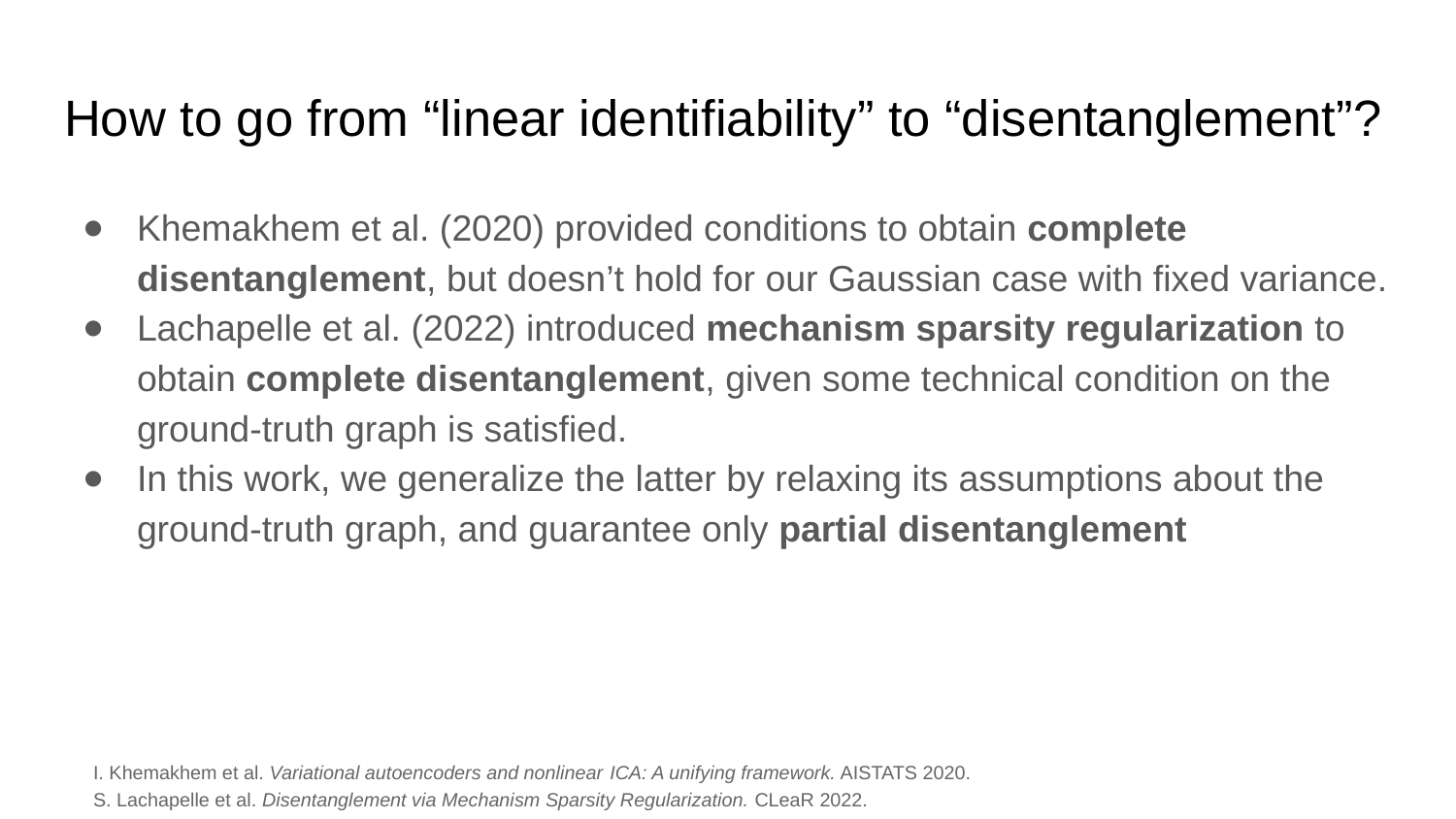

# How to go from “linear identifiability” to “disentanglement”?
Khemakhem et al. (2020) provided conditions to obtain complete disentanglement, but doesn’t hold for our Gaussian case with fixed variance.
Lachapelle et al. (2022) introduced mechanism sparsity regularization to obtain complete disentanglement, given some technical condition on the ground-truth graph is satisfied.
In this work, we generalize the latter by relaxing its assumptions about the ground-truth graph, and guarantee only partial disentanglement
I. Khemakhem et al. Variational autoencoders and nonlinear ICA: A unifying framework. AISTATS 2020.
S. Lachapelle et al. Disentanglement via Mechanism Sparsity Regularization. CLeaR 2022.